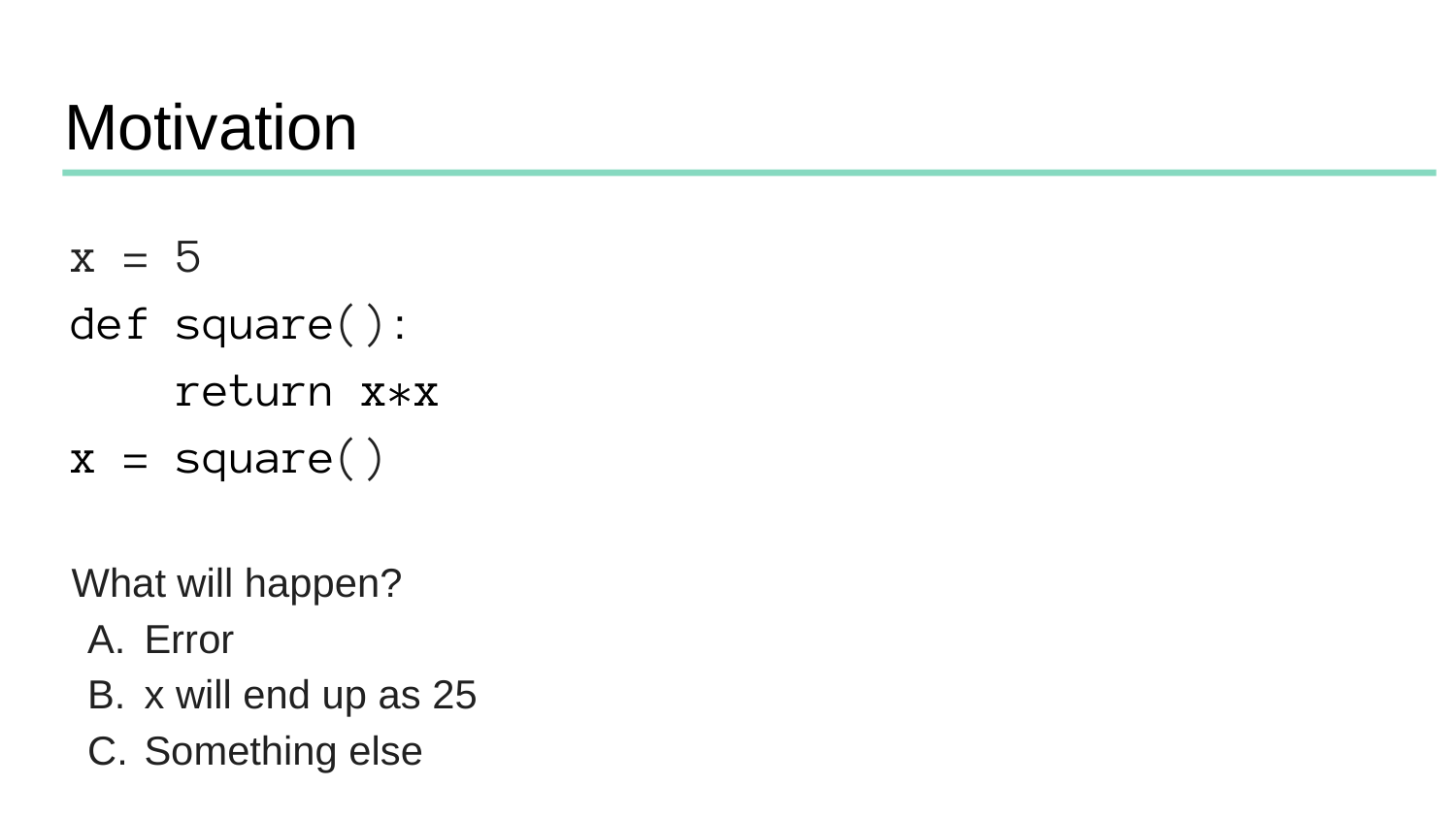

# Motivation
x = 5
def square():
    return x*x
x = square()

What will happen?
Error
x will end up as 25
Something else